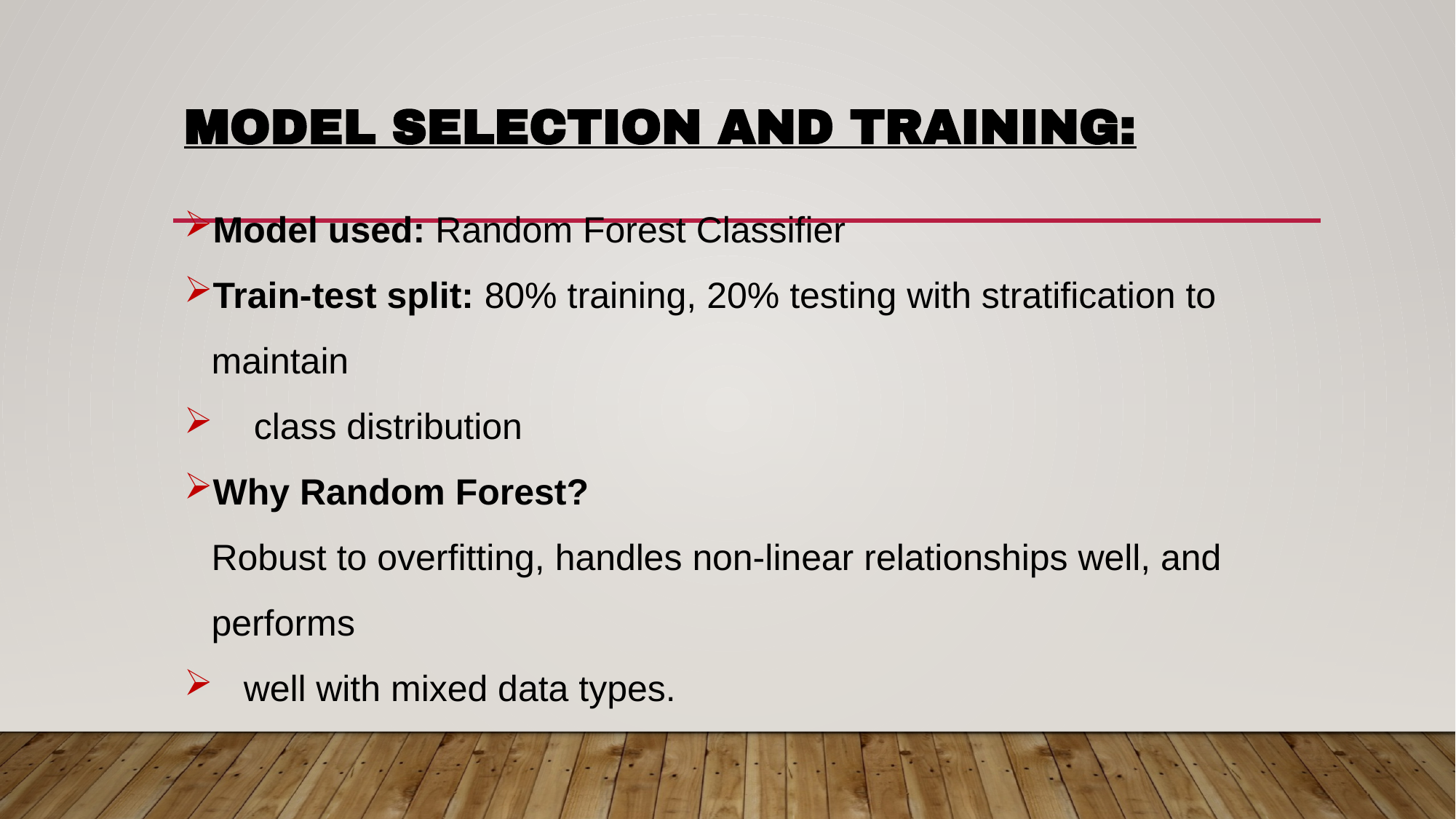

# Model Selection and Training:
Model used: Random Forest Classifier
Train-test split: 80% training, 20% testing with stratification to maintain
    class distribution
Why Random Forest?
Robust to overfitting, handles non-linear relationships well, and performs
   well with mixed data types.